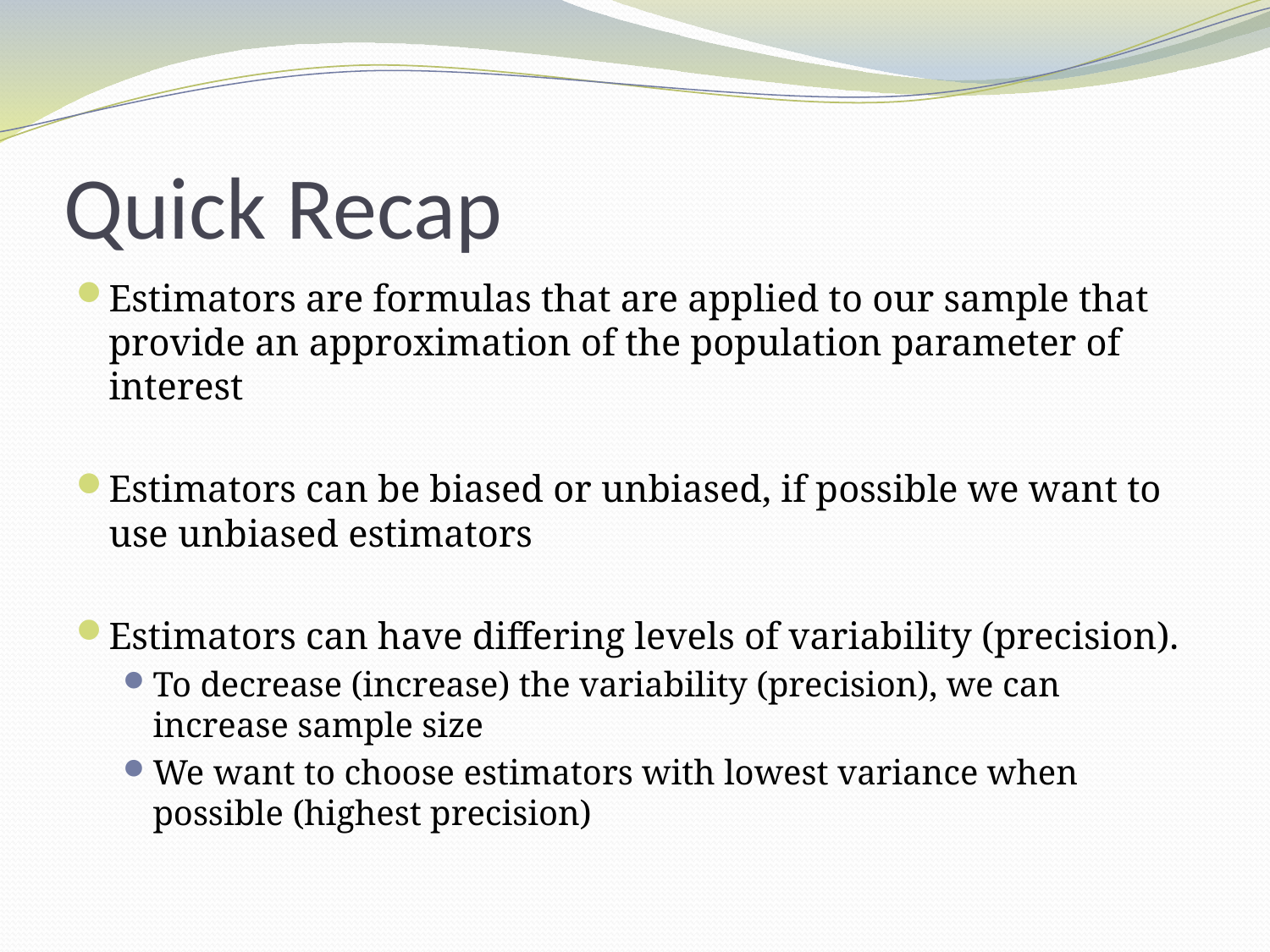

# Quick Recap
Estimators are formulas that are applied to our sample that provide an approximation of the population parameter of interest

Estimators can be biased or unbiased, if possible we want to use unbiased estimators

Estimators can have differing levels of variability (precision).
To decrease (increase) the variability (precision), we can increase sample size
We want to choose estimators with lowest variance when possible (highest precision)